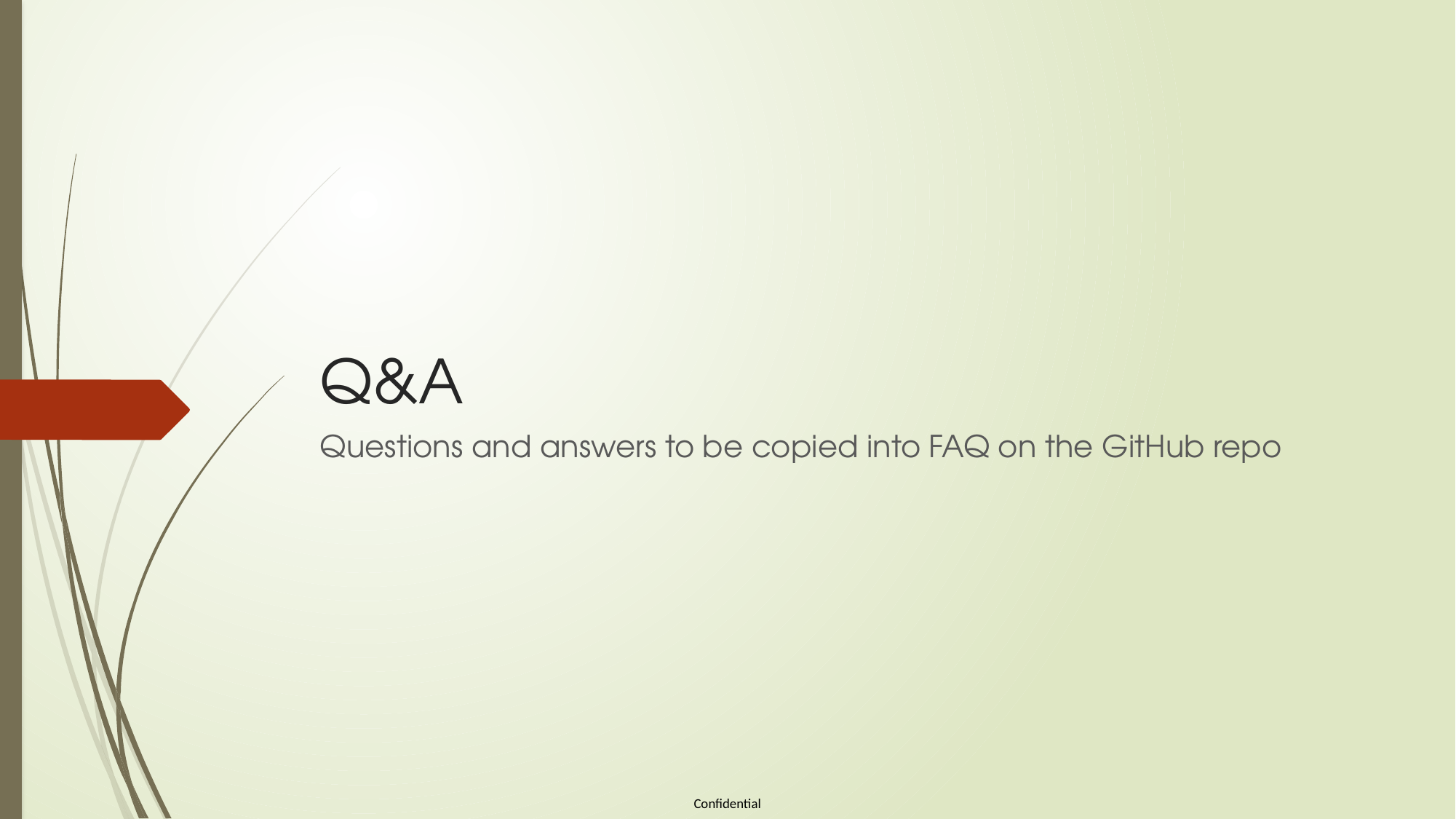

# Q&A
Questions and answers to be copied into FAQ on the GitHub repo